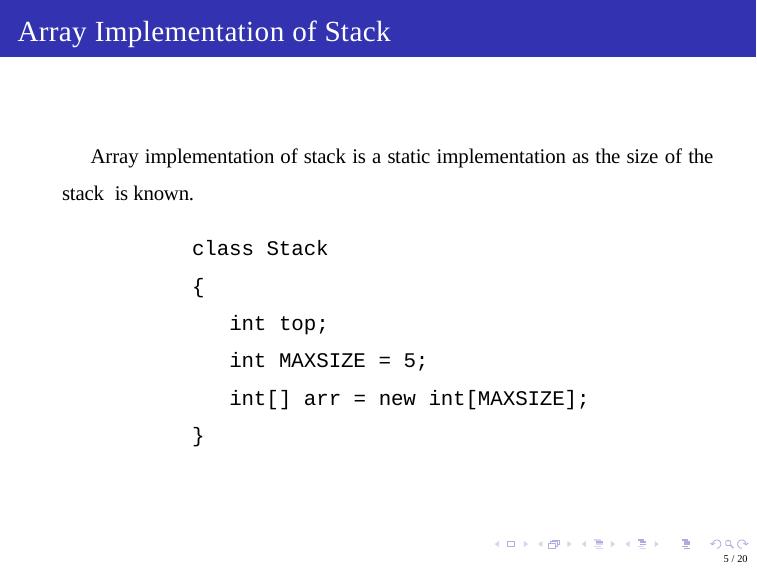

# Array Implementation of Stack
    Array implementation of stack is a static implementation as the size of the stack  is known.

class Stack
{
int top;
int MAXSIZE = 5;
int[] arr = new int[MAXSIZE];
}
5 / 20